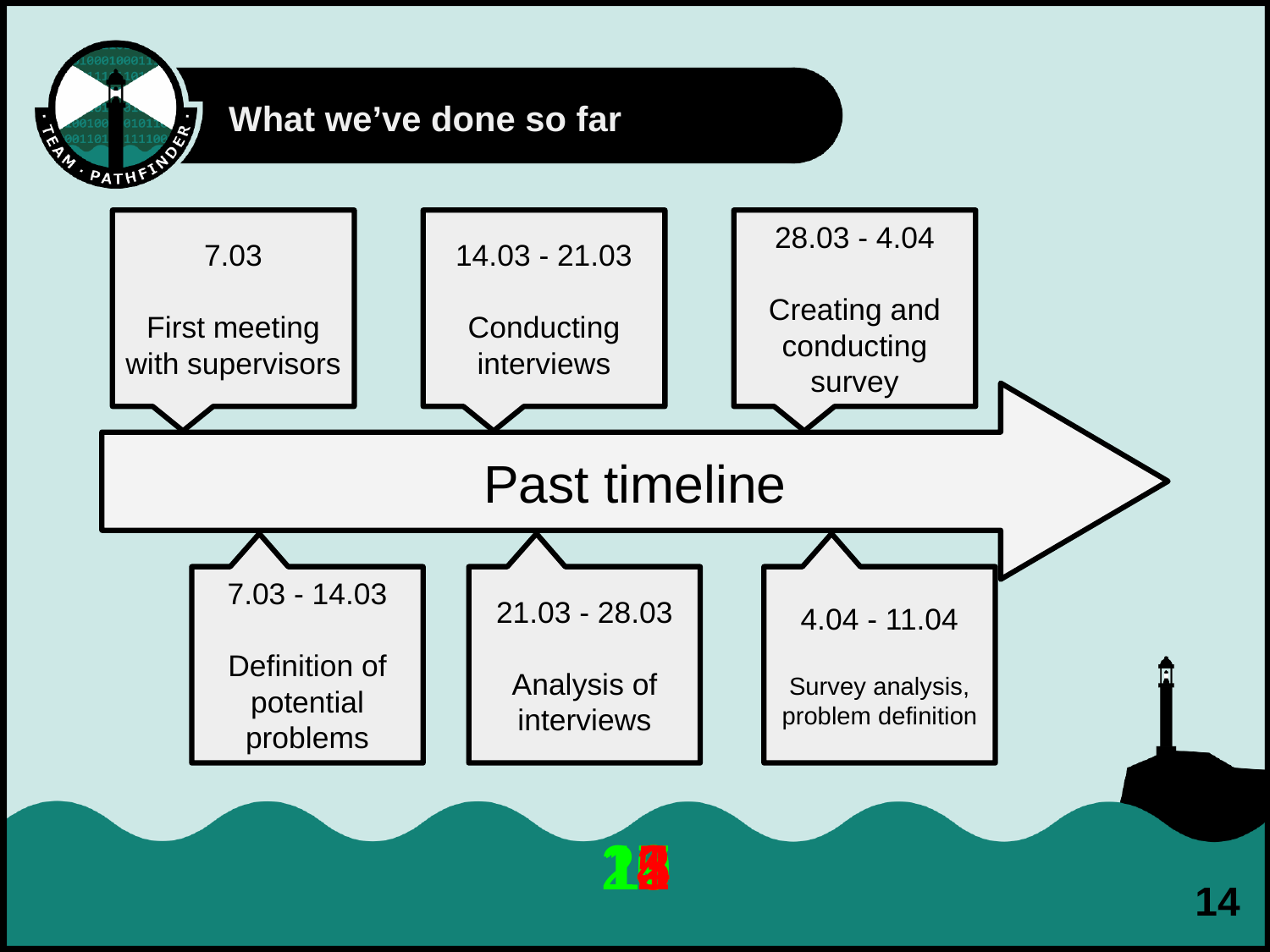

What we’ve done so far
7.03

First meeting with supervisors
14.03 - 21.03

Conducting interviews
28.03 - 4.04

Creating and conducting survey

Past timeline
7.03 - 14.03

Definition of potential problems
21.03 - 28.03

Analysis of interviews
4.04 - 11.04

Survey analysis, problem definition
20
19
18
17
16
15
14
13
12
11
10
9
8
7
6
5
4
3
2
1
14